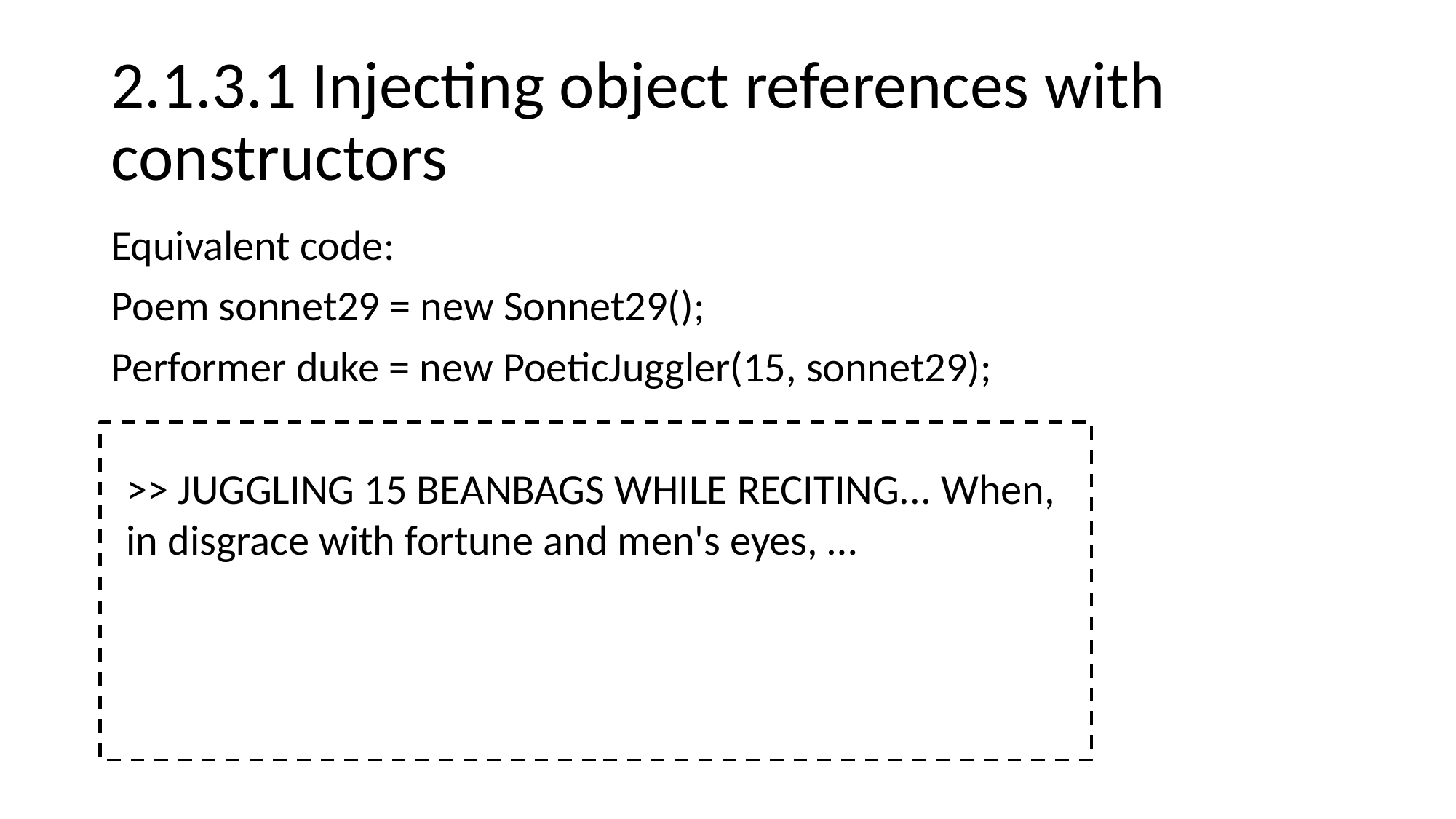

# 2.1.3.1 Injecting object references with constructors
Equivalent code:
Poem sonnet29 = new Sonnet29();
Performer duke = new PoeticJuggler(15, sonnet29);

>> JUGGLING 15 BEANBAGS WHILE RECITING... When, in disgrace with fortune and men's eyes, …